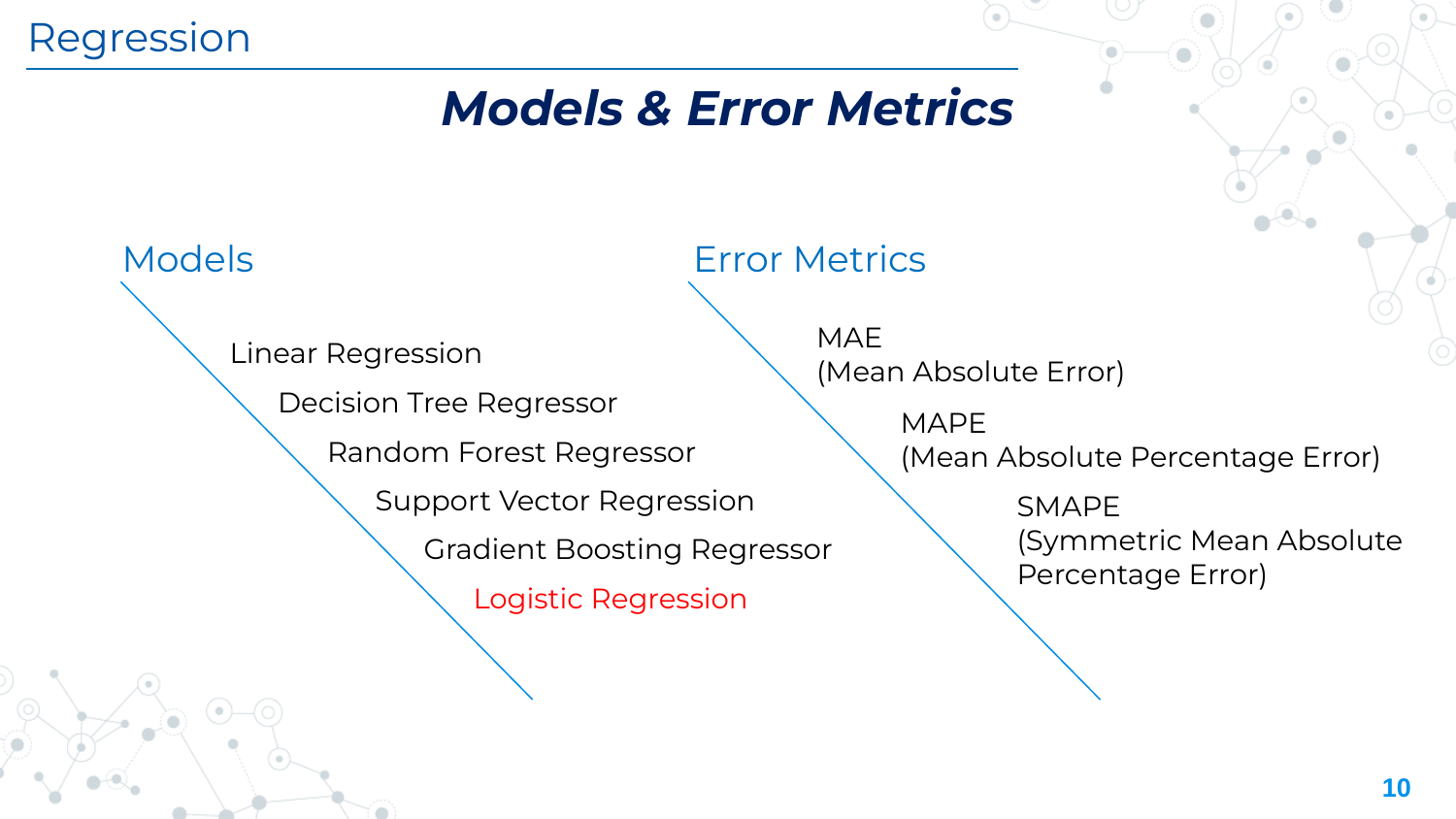

Regression
Models & Error Metrics
Models
Error Metrics
MAE
(Mean Absolute Error)
Linear Regression
Decision Tree Regressor
MAPE
(Mean Absolute Percentage Error)
Random Forest Regressor
Support Vector Regression
SMAPE
(Symmetric Mean Absolute Percentage Error)
Gradient Boosting Regressor
Logistic Regression
10